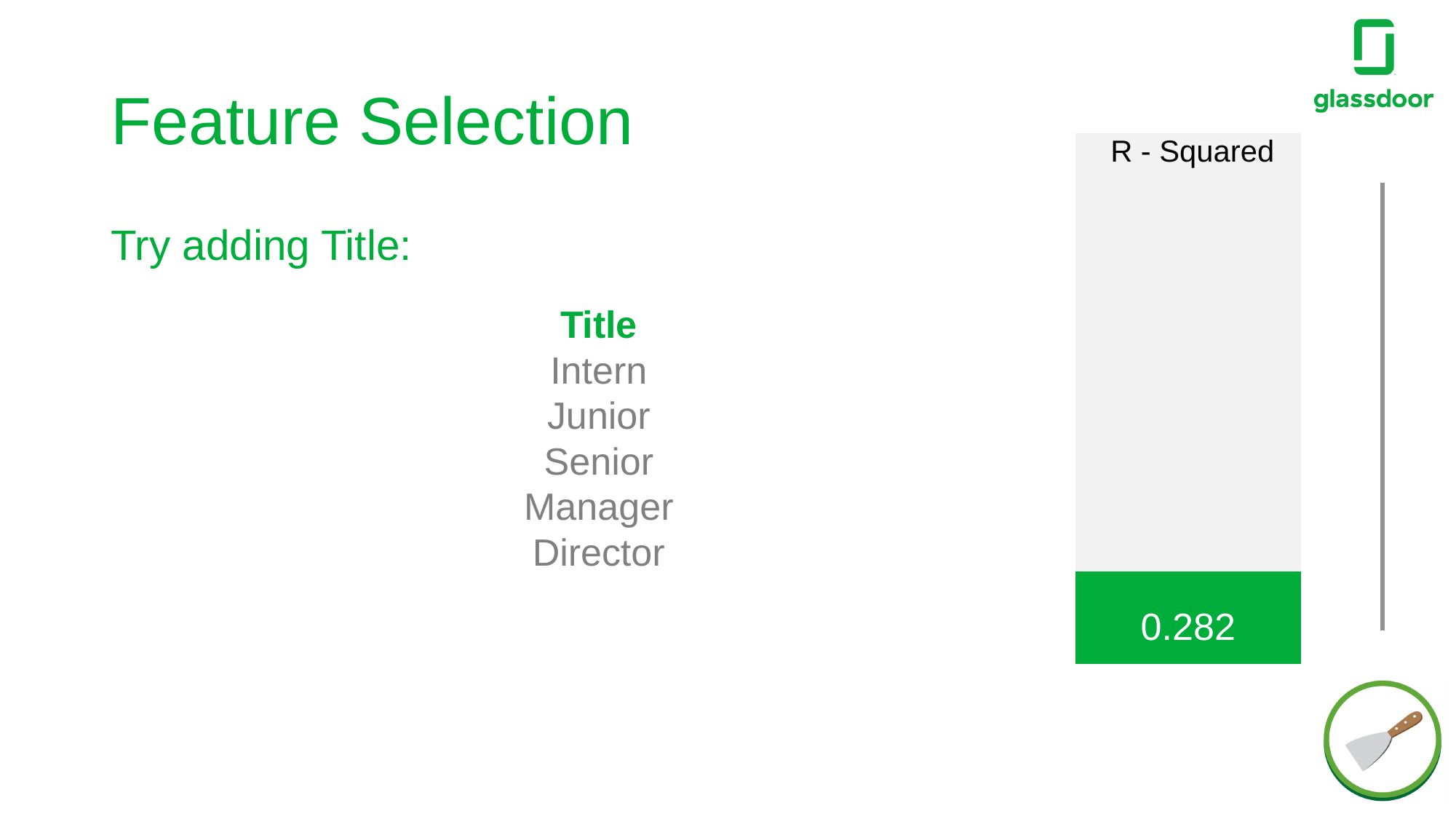

# Feature Selection
| R - Squared |
| --- |
|  |
|  |
|  |
|  |
|  |
|  |
|  |
|  |
|  |
|  |
|  |
|  |
|  |
|  |
| 0.282 |
Try adding Title:
Title
Intern
Junior
Senior
Manager
Director